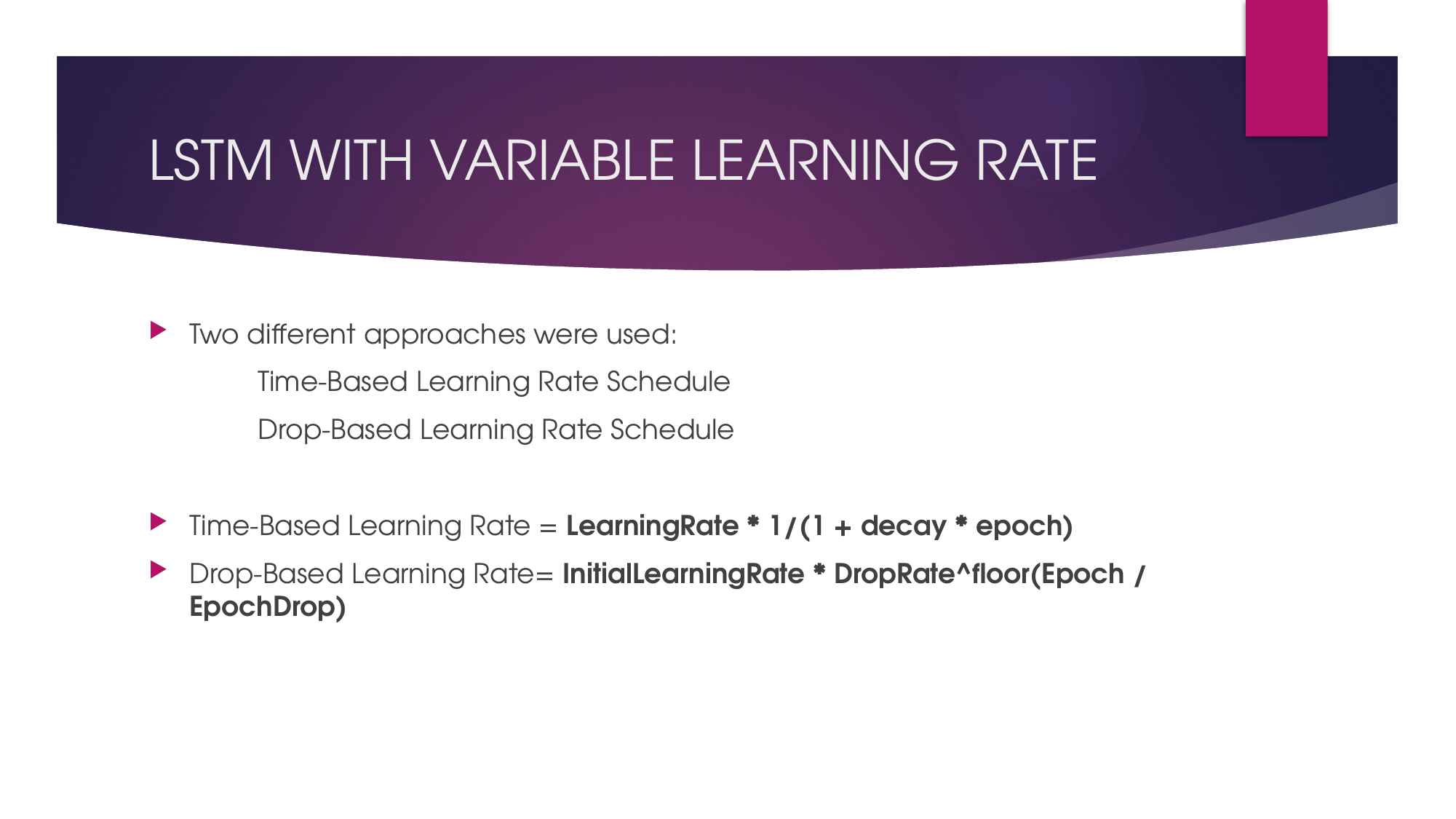

# LSTM WITH VARIABLE LEARNING RATE
Two different approaches were used:
 	Time-Based Learning Rate Schedule
	Drop-Based Learning Rate Schedule

Time-Based Learning Rate = LearningRate * 1/(1 + decay * epoch)
Drop-Based Learning Rate= InitialLearningRate * DropRate^floor(Epoch / EpochDrop)